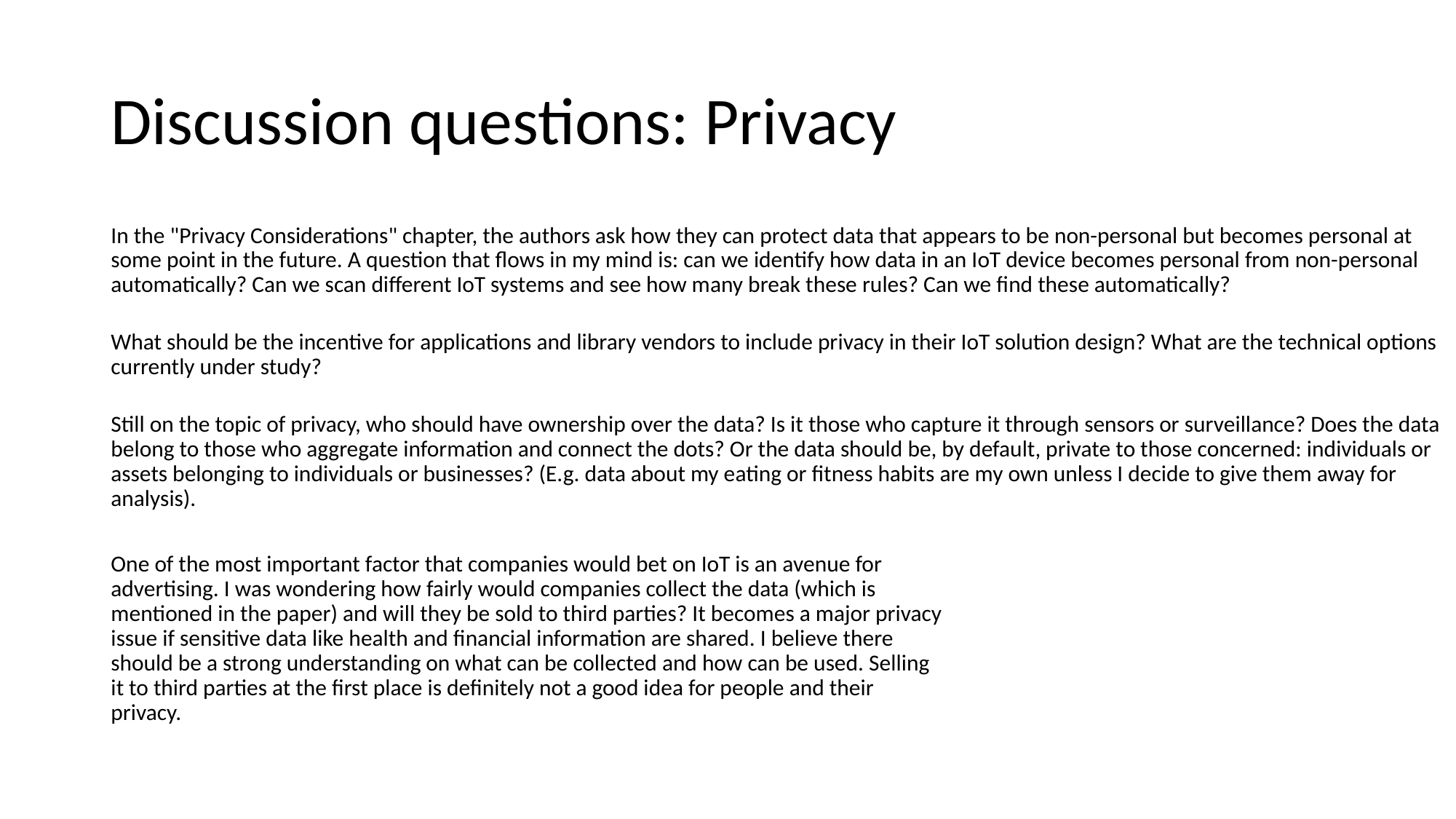

# Discussion questions: Privacy
In the "Privacy Considerations" chapter, the authors ask how they can protect data that appears to be non-personal but becomes personal at some point in the future. A question that flows in my mind is: can we identify how data in an IoT device becomes personal from non-personal automatically? Can we scan different IoT systems and see how many break these rules? Can we find these automatically?
What should be the incentive for applications and library vendors to include privacy in their IoT solution design? What are the technical options currently under study?
Still on the topic of privacy, who should have ownership over the data? Is it those who capture it through sensors or surveillance? Does the data belong to those who aggregate information and connect the dots? Or the data should be, by default, private to those concerned: individuals or assets belonging to individuals or businesses? (E.g. data about my eating or fitness habits are my own unless I decide to give them away for analysis).

One of the most important factor that companies would bet on IoT is an avenue for
advertising. I was wondering how fairly would companies collect the data (which is
mentioned in the paper) and will they be sold to third parties? It becomes a major privacy
issue if sensitive data like health and financial information are shared. I believe there
should be a strong understanding on what can be collected and how can be used. Selling
it to third parties at the first place is definitely not a good idea for people and their
privacy.